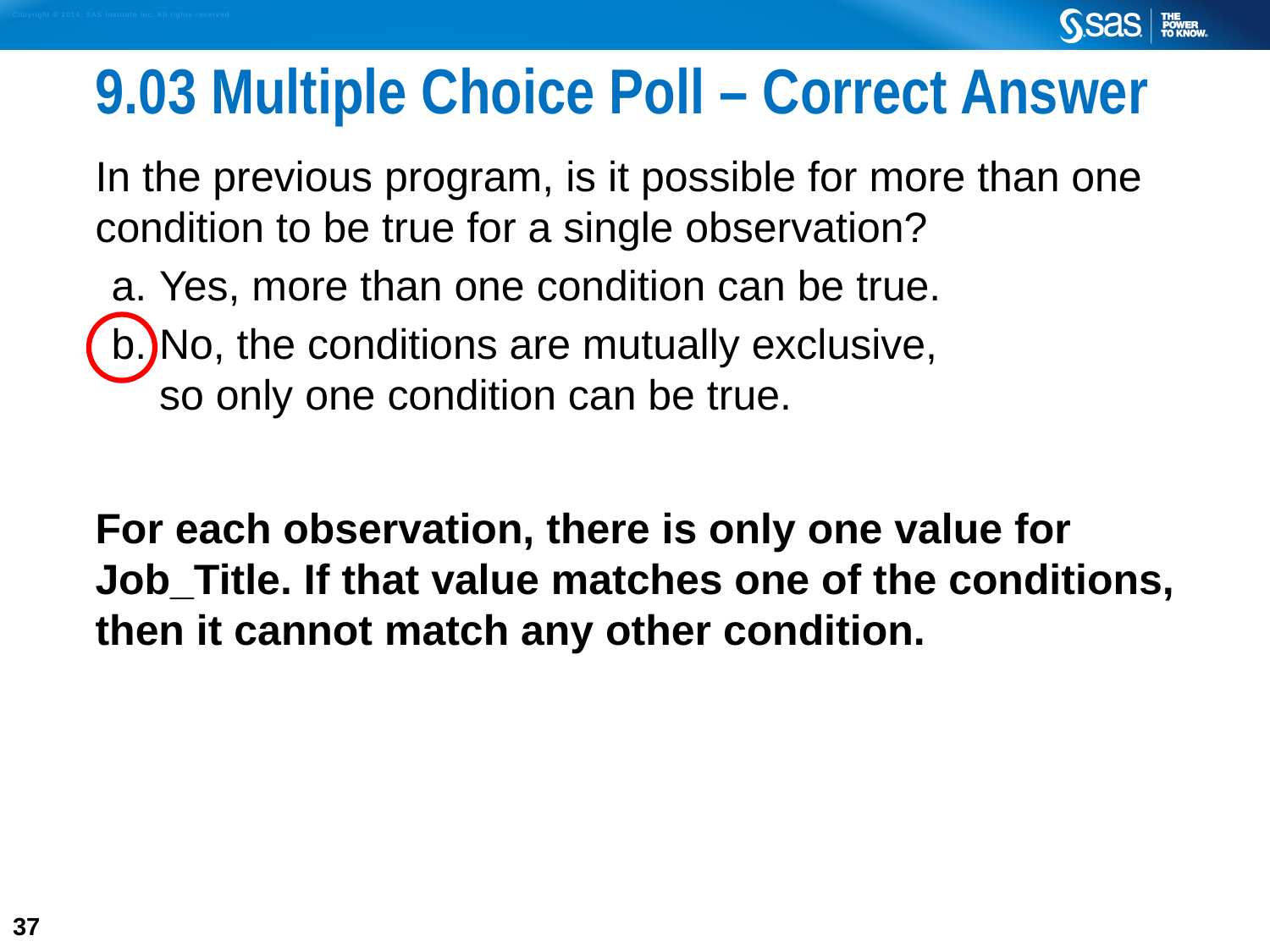

# 9.03 Multiple Choice Poll – Correct Answer
In the previous program, is it possible for more than one condition to be true for a single observation?
Yes, more than one condition can be true.
No, the conditions are mutually exclusive,
so only one condition can be true.

For each observation, there is only one value for Job_Title. If that value matches one of the conditions, then it cannot match any other condition.